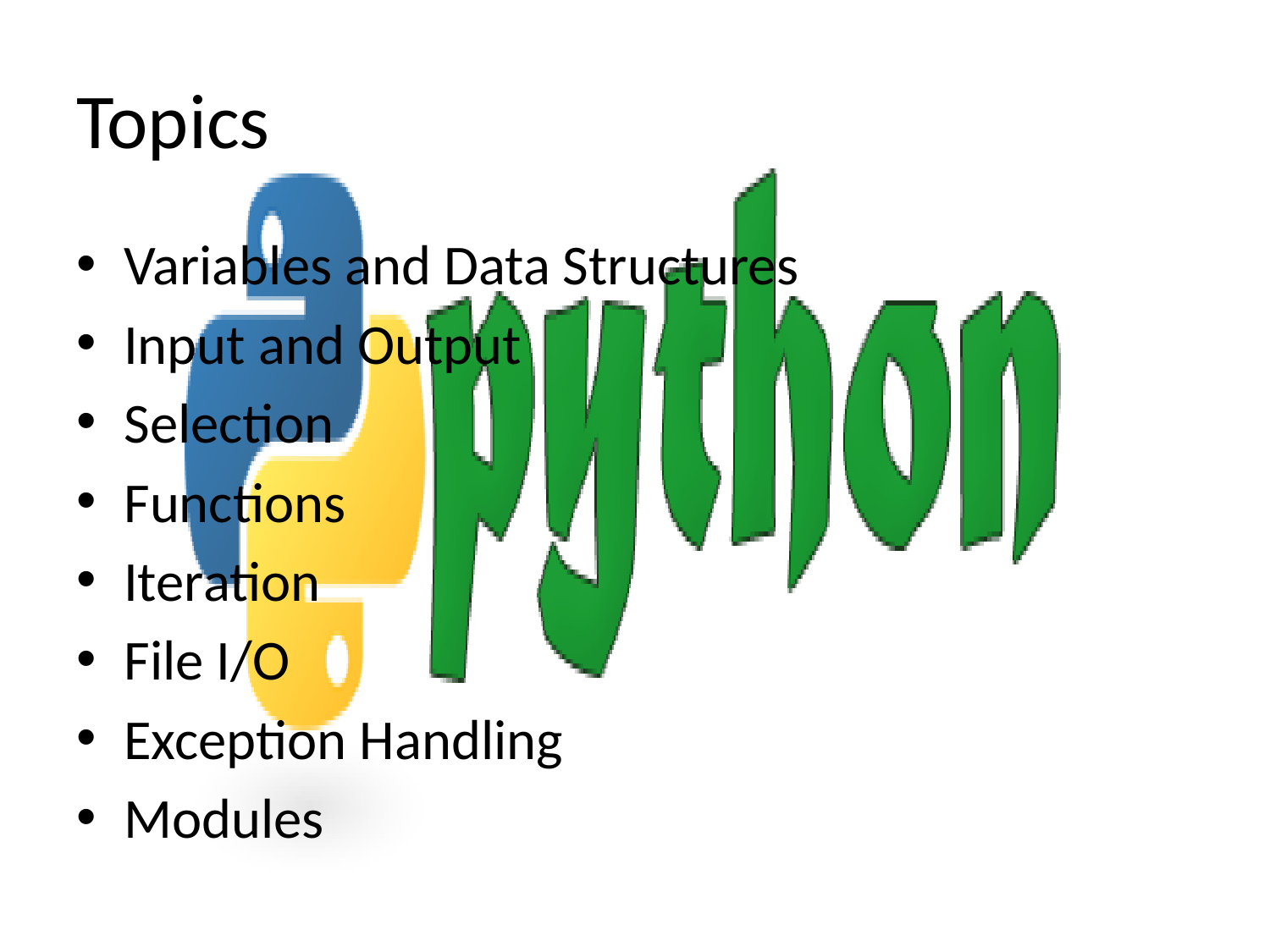

# Topics
Variables and Data Structures
Input and Output
Selection
Functions
Iteration
File I/O
Exception Handling
Modules